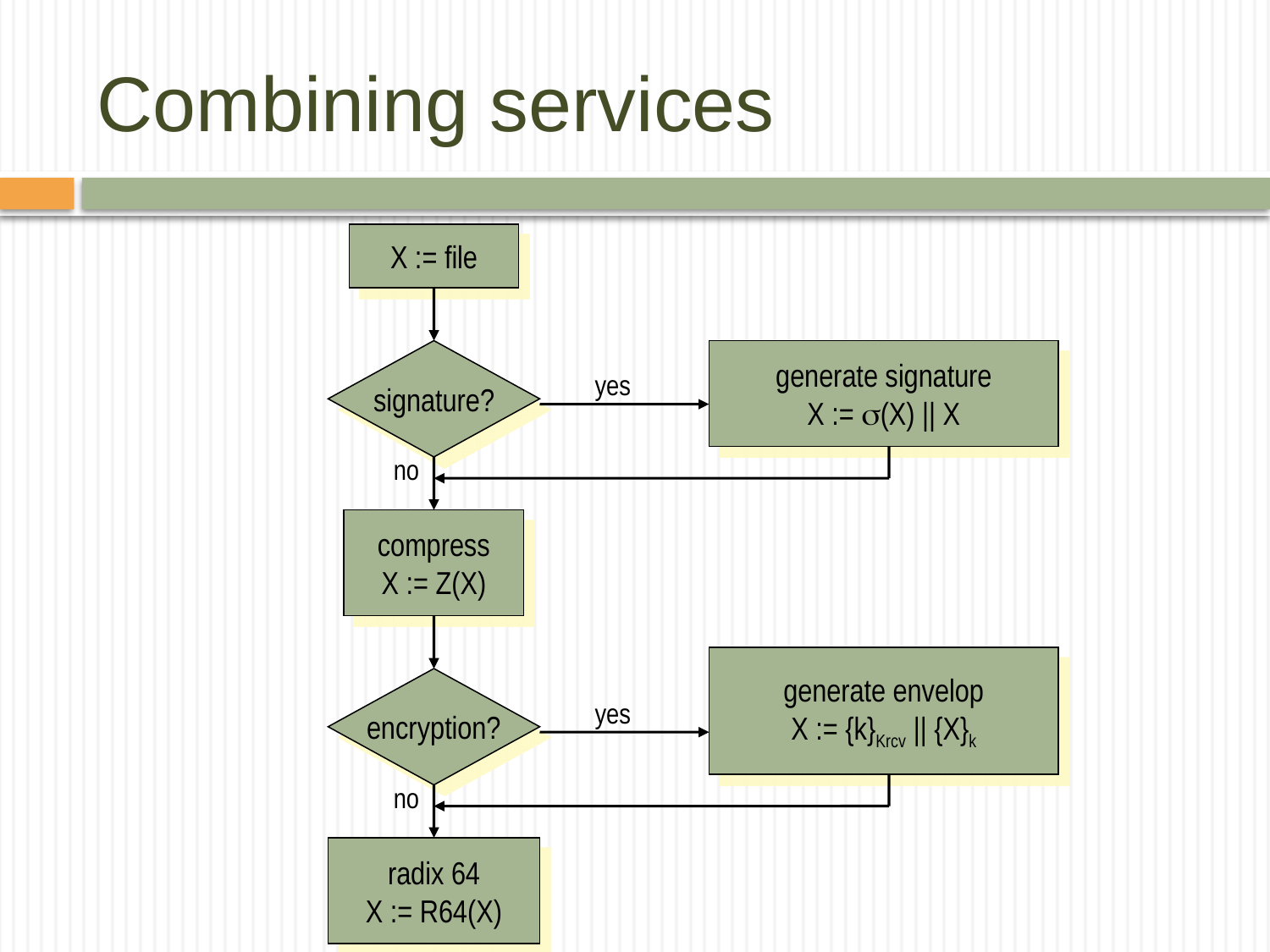

# Combining services
X := file

signature?
generate signature
X := σ(X) || X
yes

no

compress
X := Z(X)

generate envelop
X := {k}Krcv || {X}k
encryption?
yes

no

radix 64
X := R64(X)